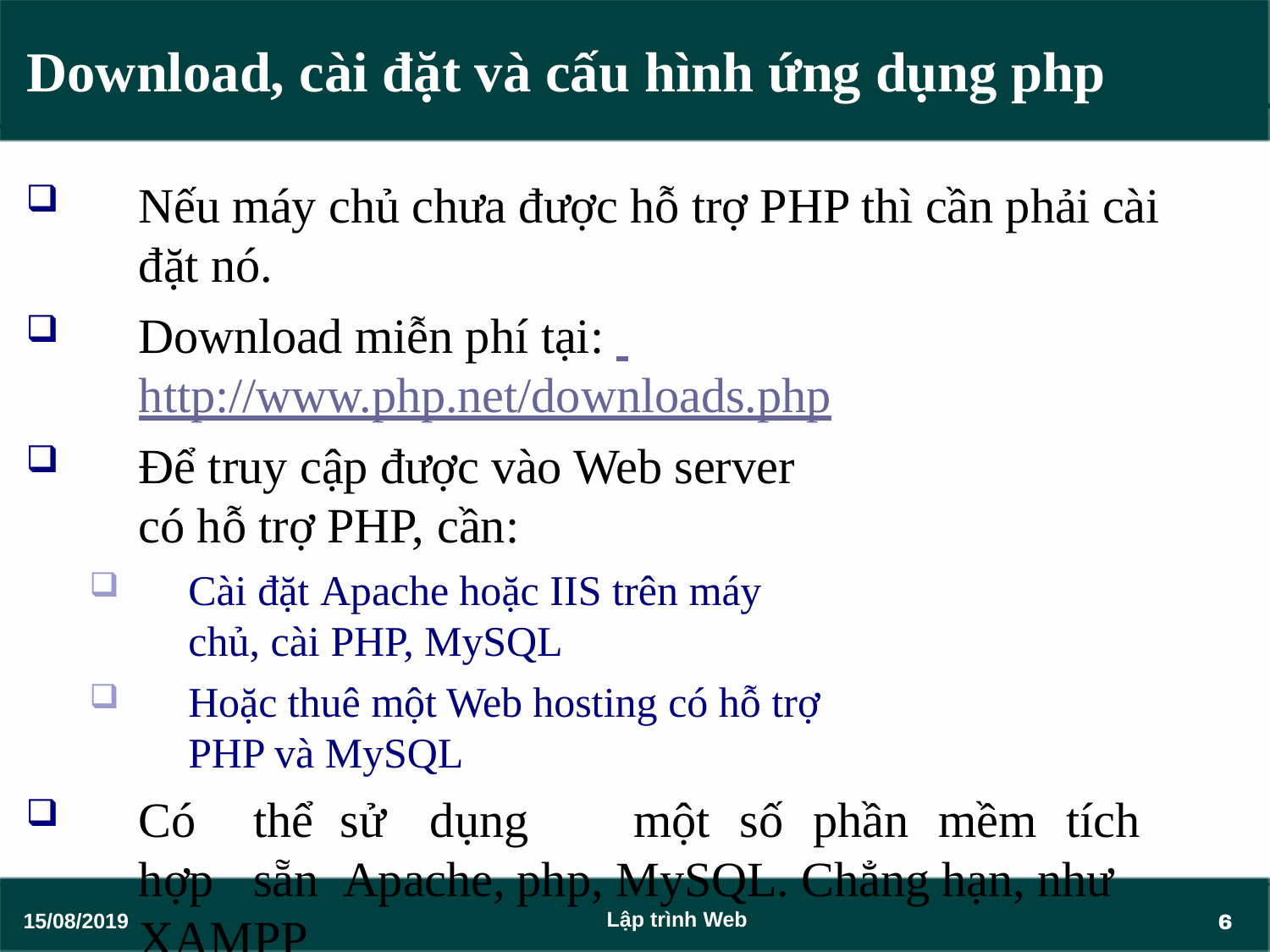

# Download, cài đặt và cấu hình ứng dụng php
Nếu máy chủ chưa được hỗ trợ PHP thì cần phải cài  đặt nó.
Download miễn phí tại:  http://www.php.net/downloads.php
Để truy cập được vào Web server có hỗ trợ PHP, cần:
Cài đặt Apache hoặc IIS trên máy chủ, cài PHP, MySQL
Hoặc thuê một Web hosting có hỗ trợ PHP và MySQL
Có	thể	sử	dụng	một	số	phần	mềm	tích	hợp	sẵn  Apache, php, MySQL. Chẳng hạn, như XAMPP
download tại: www.apachefriends.org
6
Lập trình Web
15/08/2019